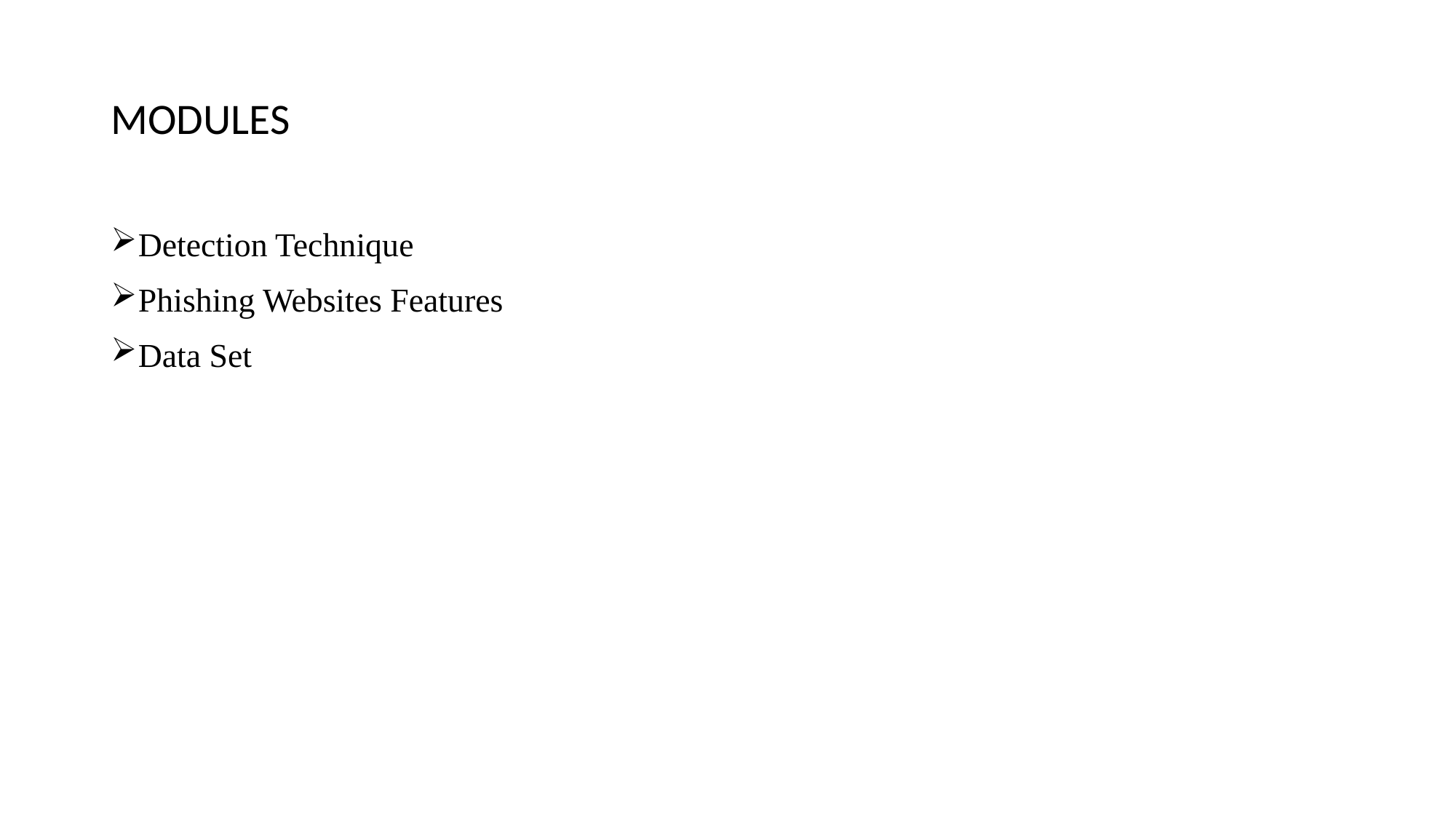

# MODULES
Detection Technique
Phishing Websites Features
Data Set